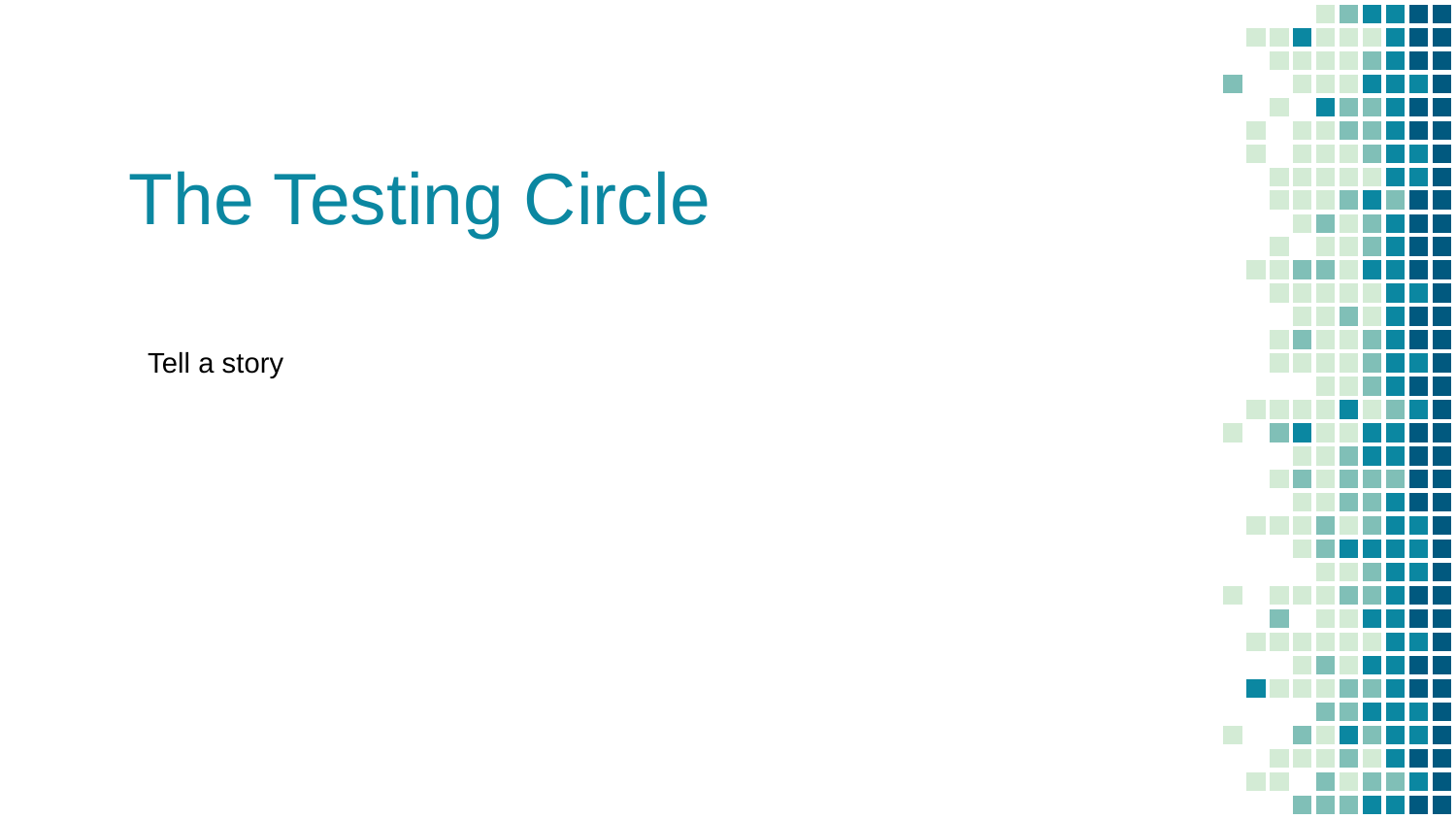

# The Testing Circle
Tell a story